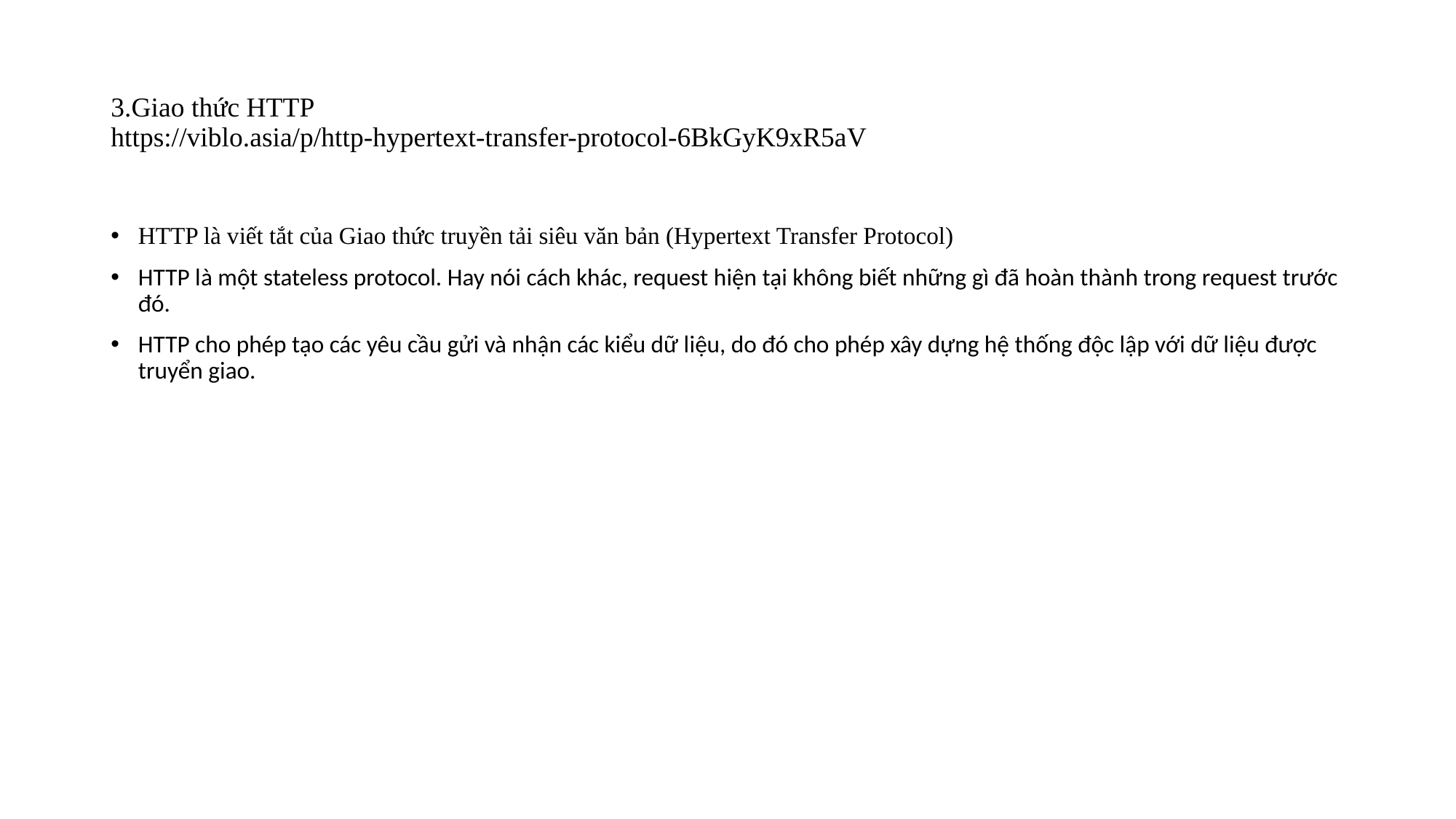

# 3.Giao thức HTTP https://viblo.asia/p/http-hypertext-transfer-protocol-6BkGyK9xR5aV
HTTP là viết tắt của Giao thức truyền tải siêu văn bản (Hypertext Transfer Protocol)
HTTP là một stateless protocol. Hay nói cách khác, request hiện tại không biết những gì đã hoàn thành trong request trước đó.
HTTP cho phép tạo các yêu cầu gửi và nhận các kiểu dữ liệu, do đó cho phép xây dựng hệ thống độc lập với dữ liệu được truyển giao.